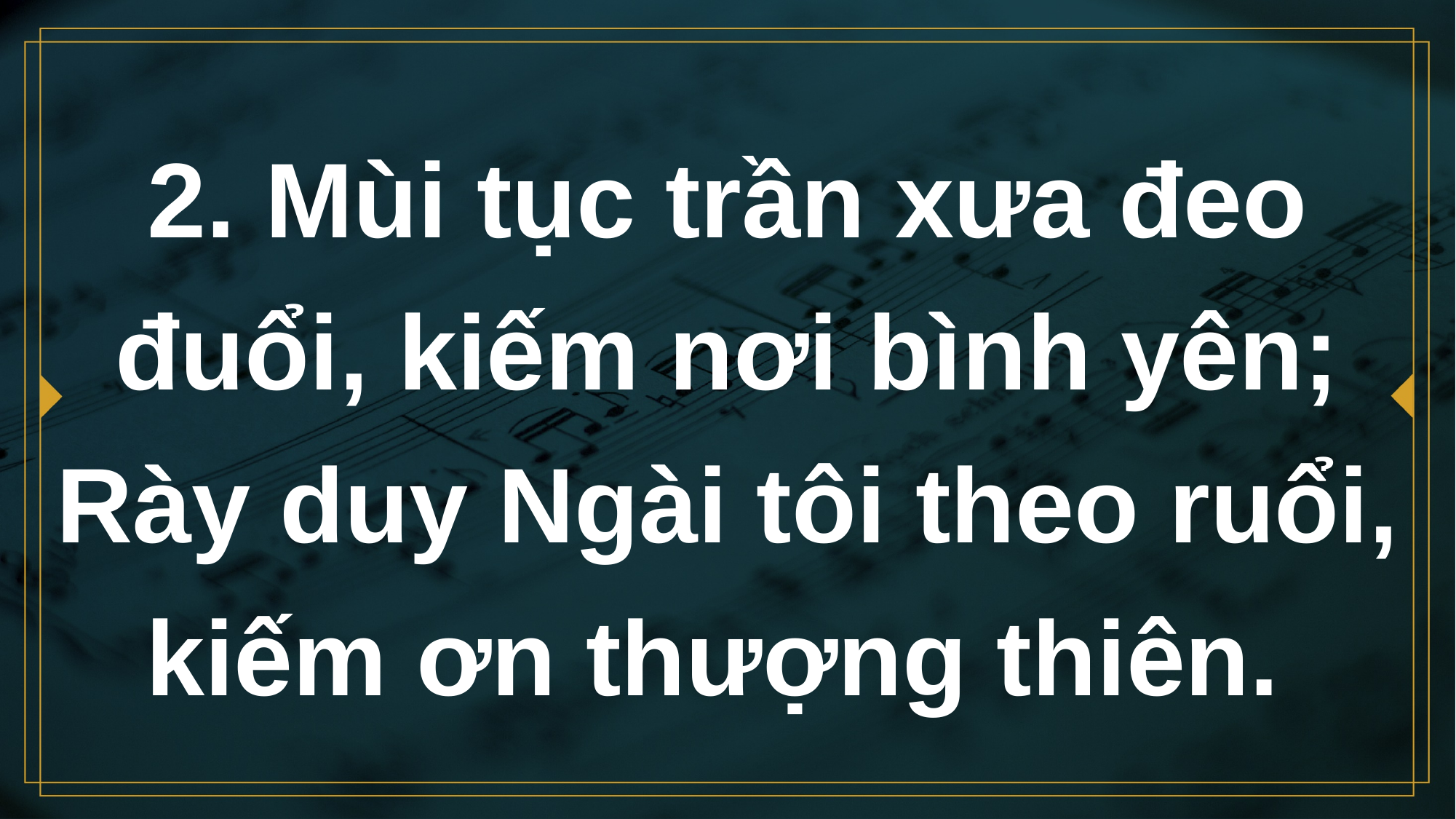

# 2. Mùi tục trần xưa đeo đuổi, kiếm nơi bình yên; Rày duy Ngài tôi theo ruổi, kiếm ơn thượng thiên.